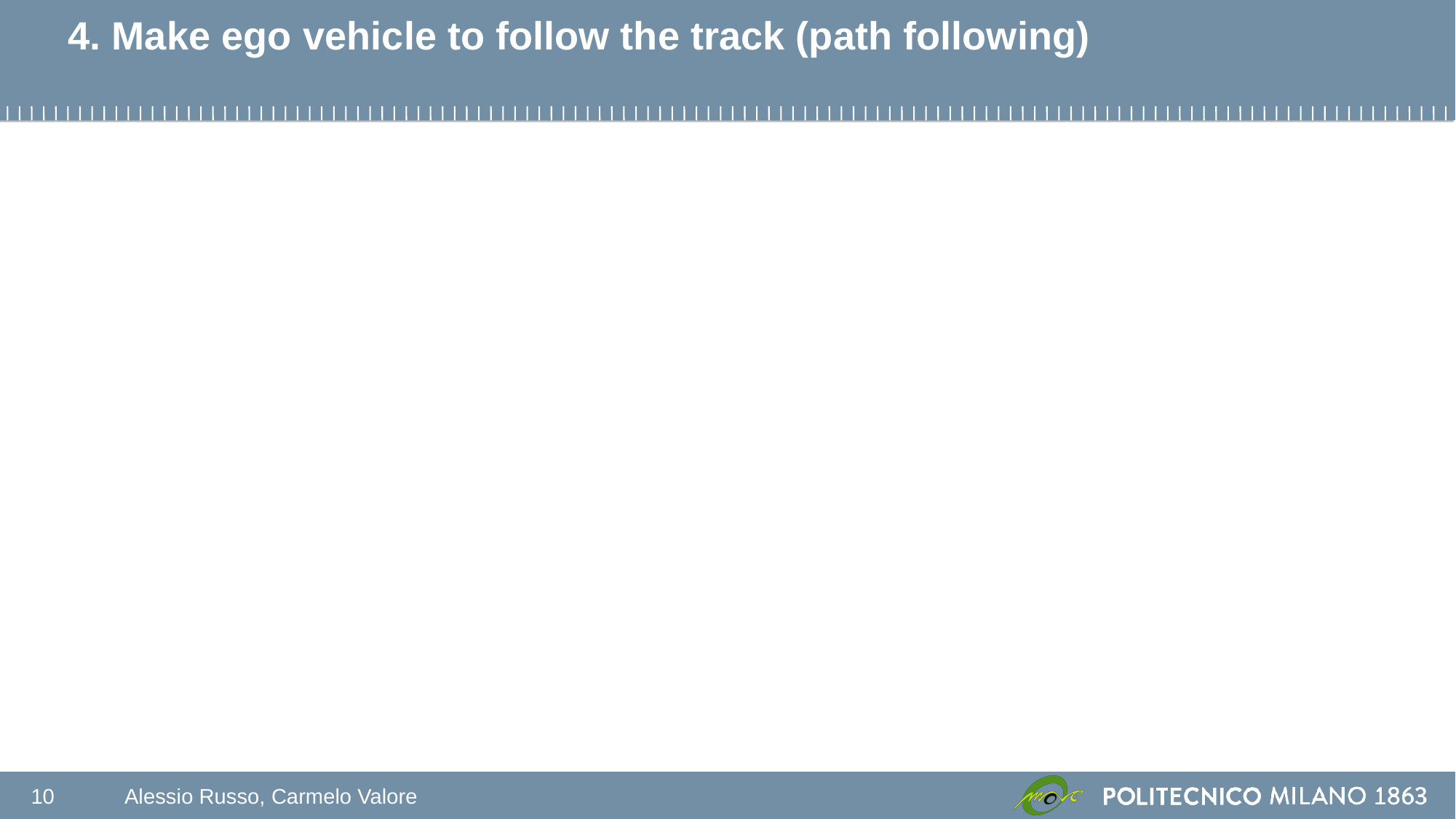

4. Make ego vehicle to follow the track (path following)
10
Alessio Russo, Carmelo Valore